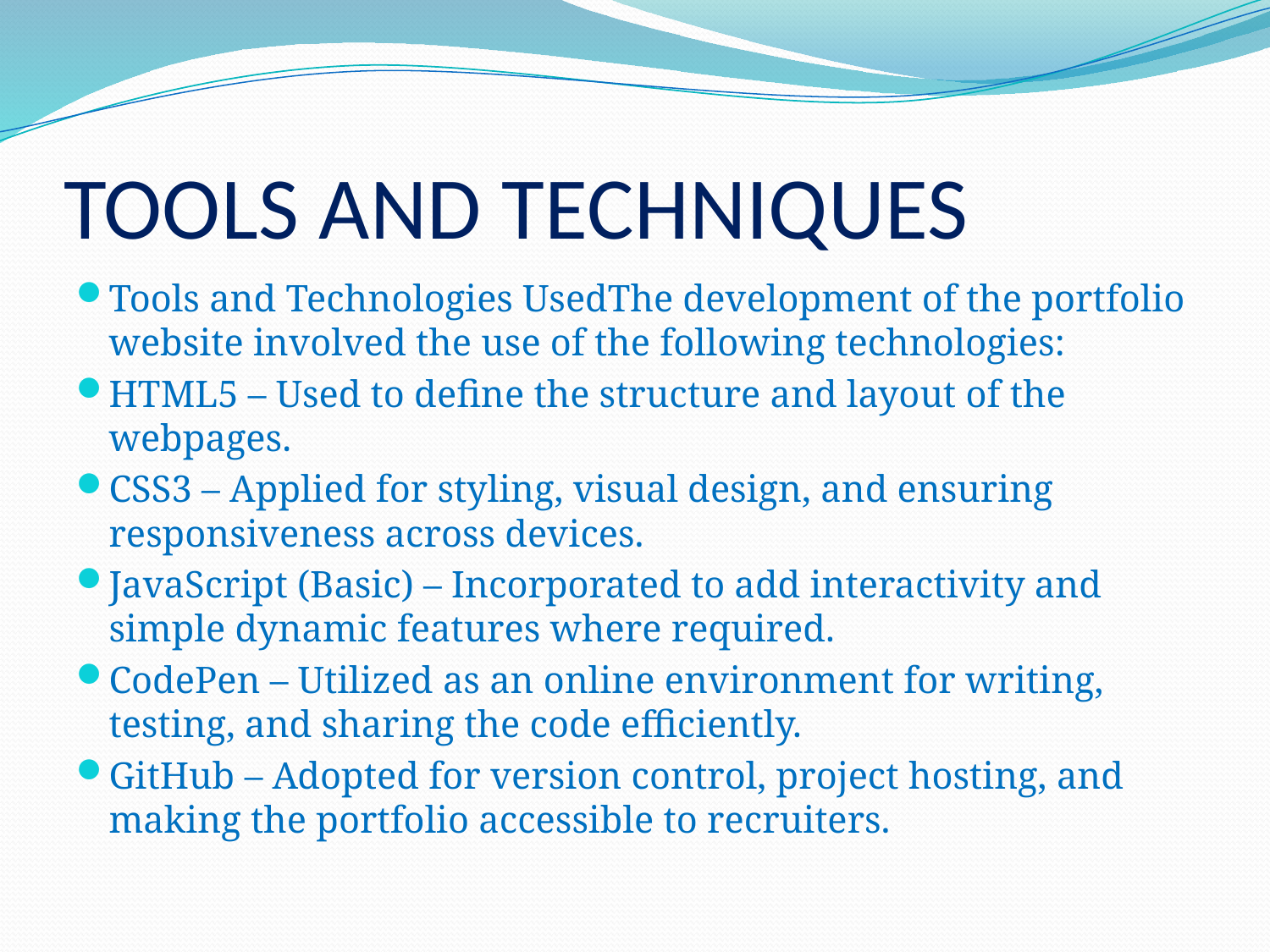

# TOOLS AND TECHNIQUES
Tools and Technologies UsedThe development of the portfolio website involved the use of the following technologies:
HTML5 – Used to define the structure and layout of the webpages.
CSS3 – Applied for styling, visual design, and ensuring responsiveness across devices.
JavaScript (Basic) – Incorporated to add interactivity and simple dynamic features where required.
CodePen – Utilized as an online environment for writing, testing, and sharing the code efficiently.
GitHub – Adopted for version control, project hosting, and making the portfolio accessible to recruiters.